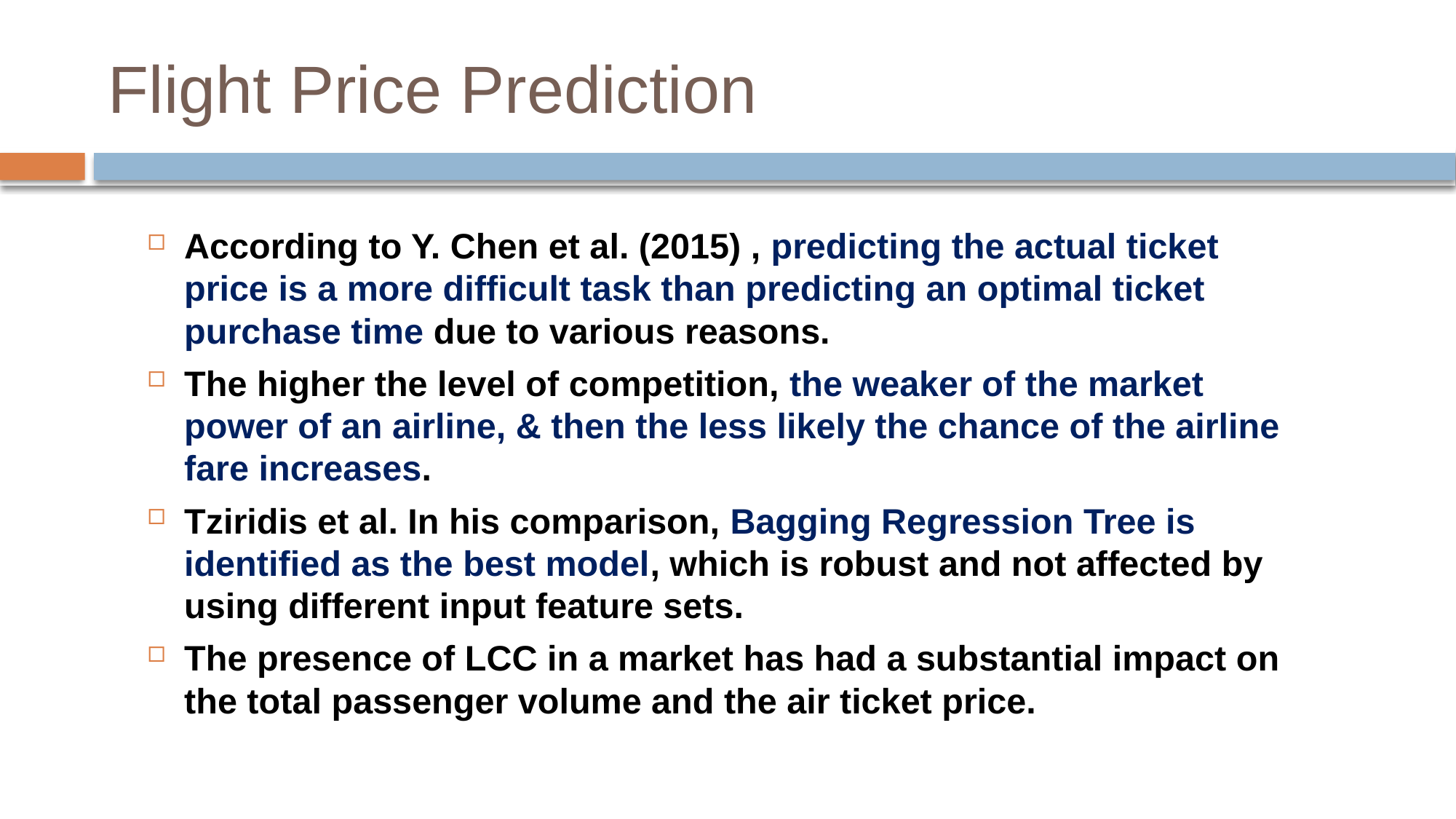

# Flight Price Prediction
According to Y. Chen et al. (2015) , predicting the actual ticket price is a more difficult task than predicting an optimal ticket purchase time due to various reasons.
The higher the level of competition, the weaker of the market power of an airline, & then the less likely the chance of the airline fare increases.
Tziridis et al. In his comparison, Bagging Regression Tree is identified as the best model, which is robust and not affected by using different input feature sets.
The presence of LCC in a market has had a substantial impact on the total passenger volume and the air ticket price.